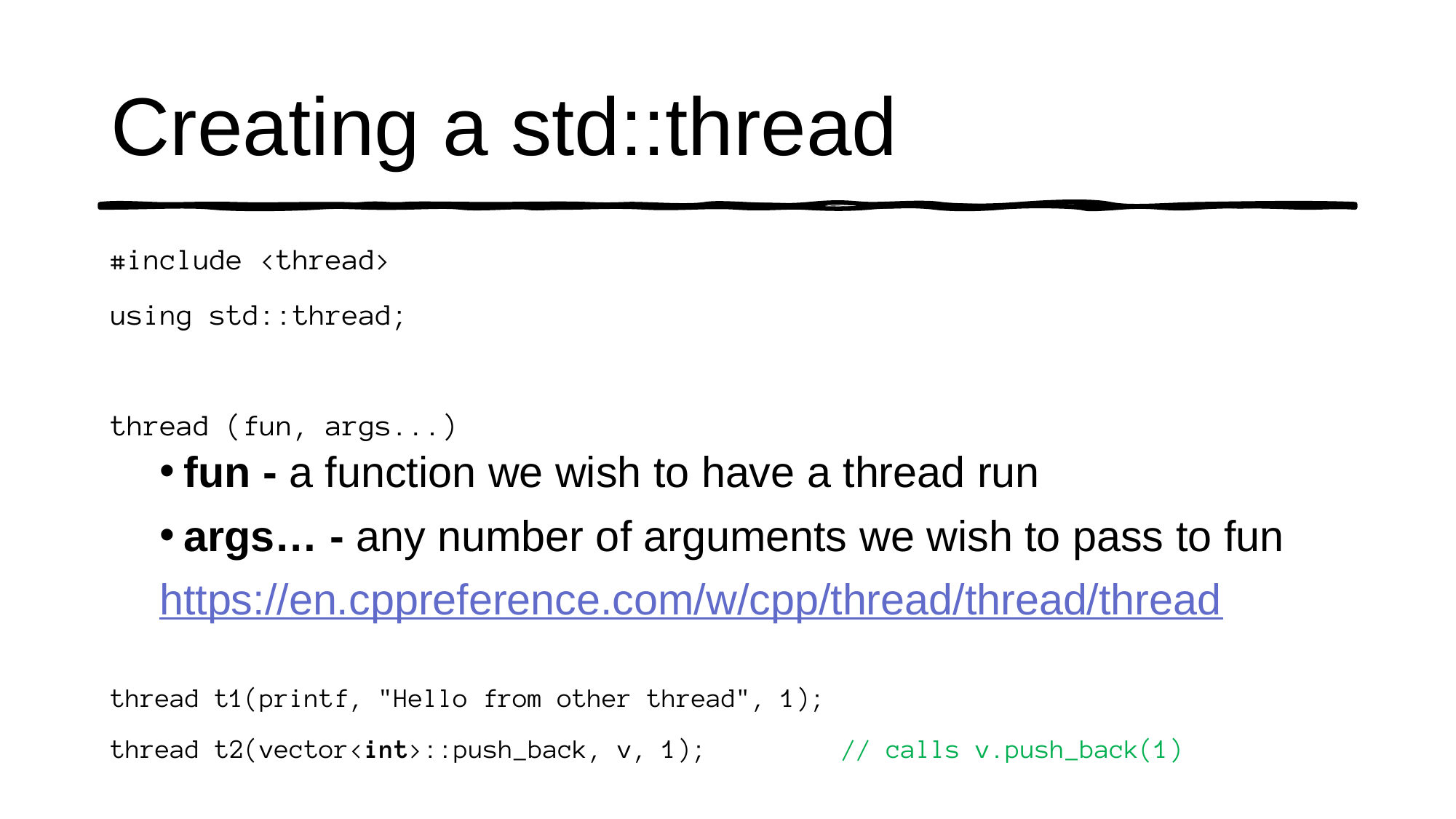

# Creating a std::thread
#include <thread>
using std::thread;

thread (fun, args...)
fun - a function we wish to have a thread run
args… - any number of arguments we wish to pass to fun
https://en.cppreference.com/w/cpp/thread/thread/thread
thread t1(printf, "Hello from other thread", 1);
thread t2(vector<int>::push_back, v, 1);         // calls v.push_back(1)